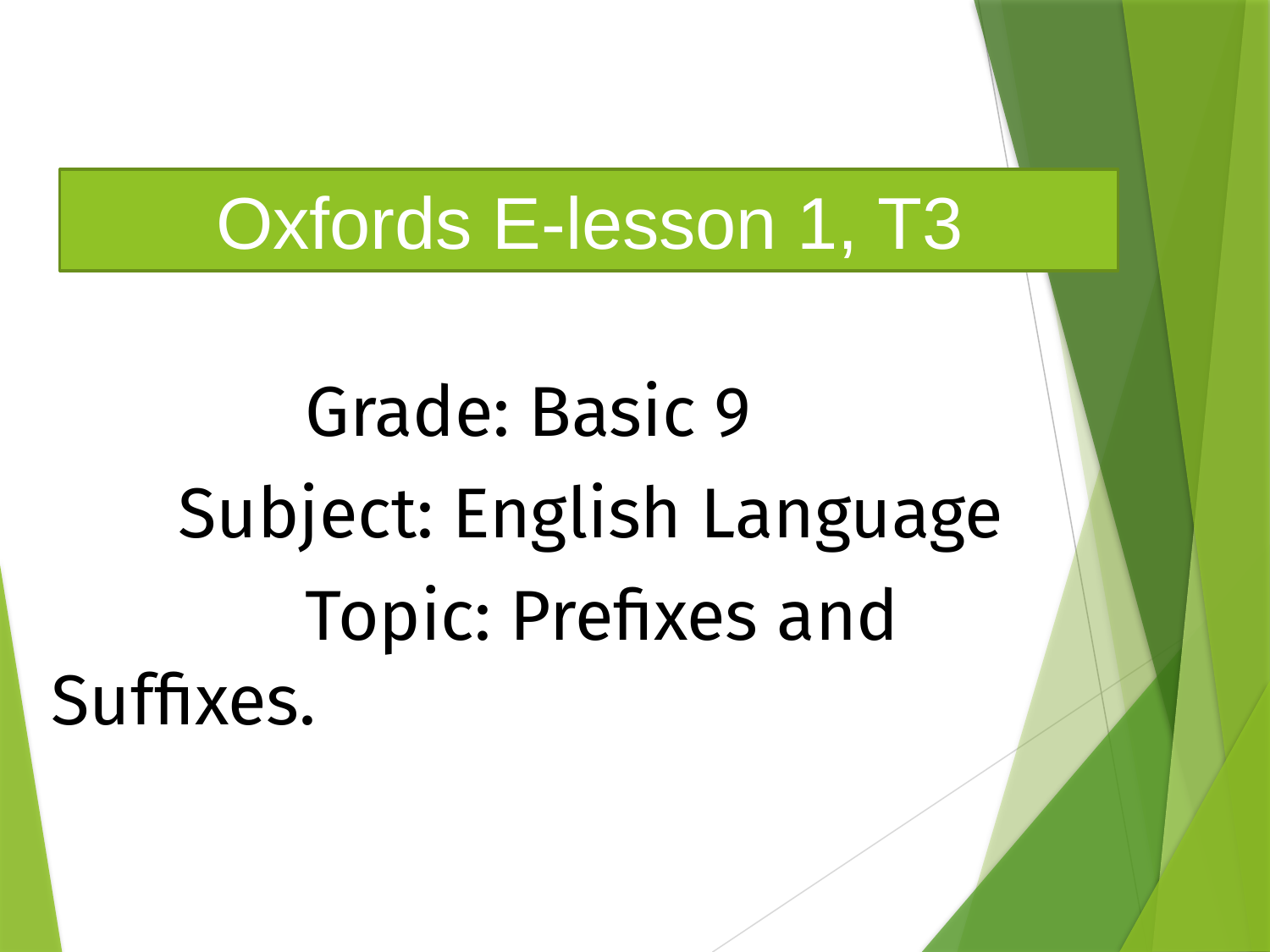

Grade: Basic 9
   	Subject: English Language
		Topic: Prefixes and Suffixes.

# Oxfords E-lesson 1, T3